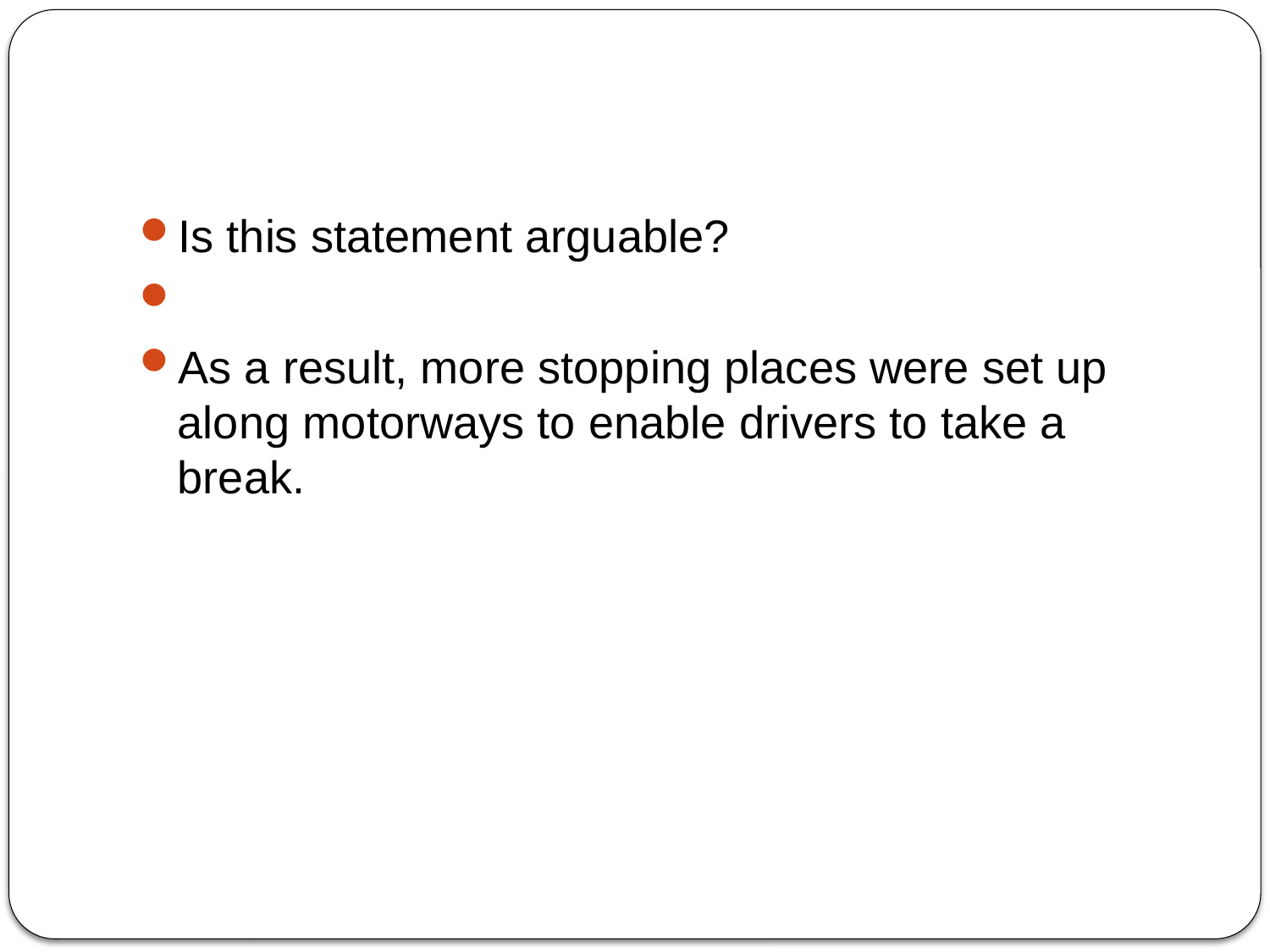

#
Is this statement arguable?

As a result, more stopping places were set up along motorways to enable drivers to take a break.